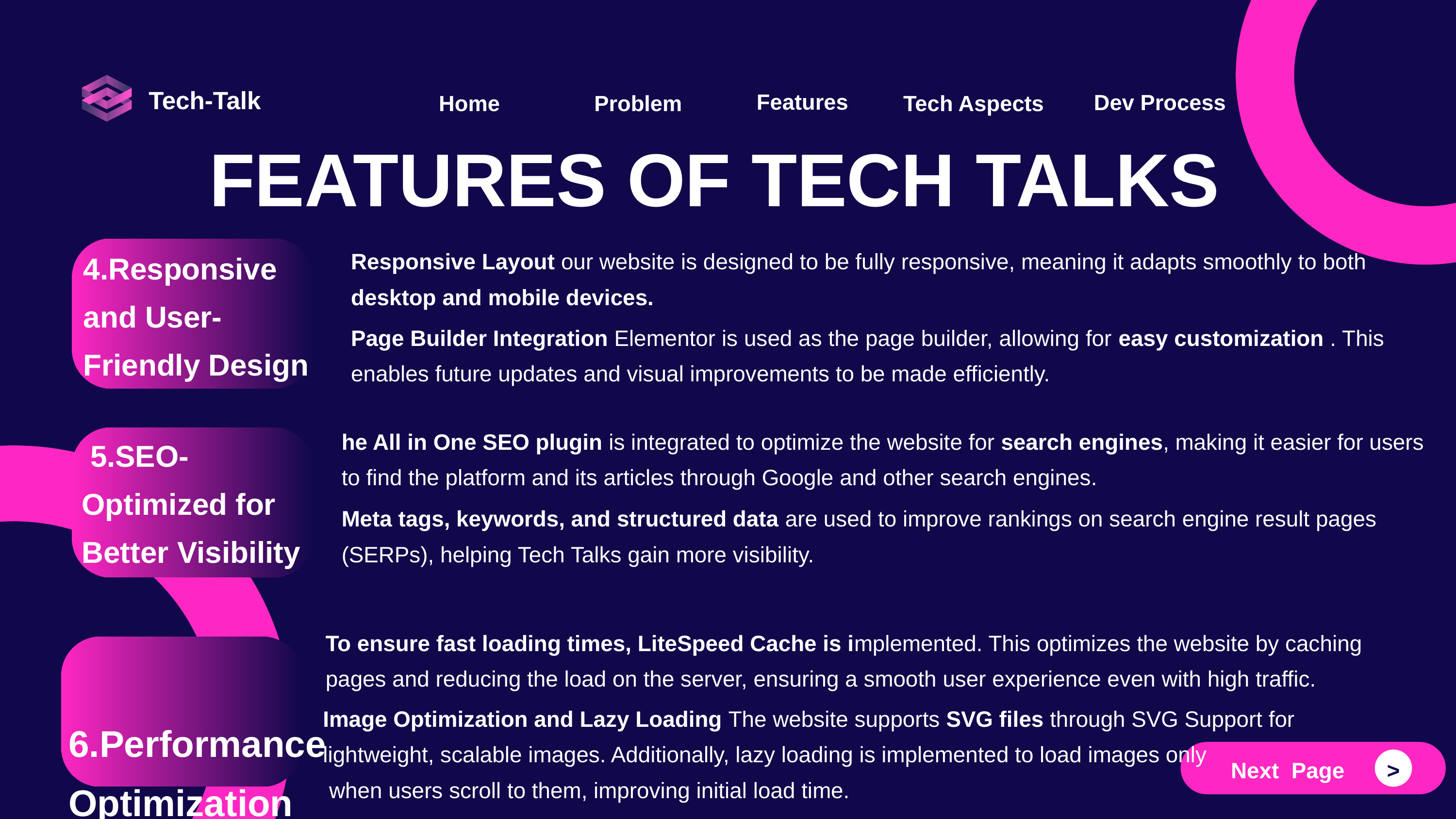

Features
Dev Process
Home
Tech Aspects
Problem
Tech-Talk
FEATURES OF TECH TALKS
4.Responsive and User-Friendly Design

Responsive Layout our website is designed to be fully responsive, meaning it adapts smoothly to both desktop and mobile devices.
Page Builder Integration Elementor is used as the page builder, allowing for easy customization . This enables future updates and visual improvements to be made efficiently.
he All in One SEO plugin is integrated to optimize the website for search engines, making it easier for users to find the platform and its articles through Google and other search engines.
 5.SEO-Optimized for Better Visibility

Meta tags, keywords, and structured data are used to improve rankings on search engine result pages (SERPs), helping Tech Talks gain more visibility.
To ensure fast loading times, LiteSpeed Cache is implemented. This optimizes the website by caching pages and reducing the load on the server, ensuring a smooth user experience even with high traffic.

 6.Performance Optimization
Image Optimization and Lazy Loading The website supports SVG files through SVG Support for lightweight, scalable images. Additionally, lazy loading is implemented to load images only
 when users scroll to them, improving initial load time.

Next  Page
>